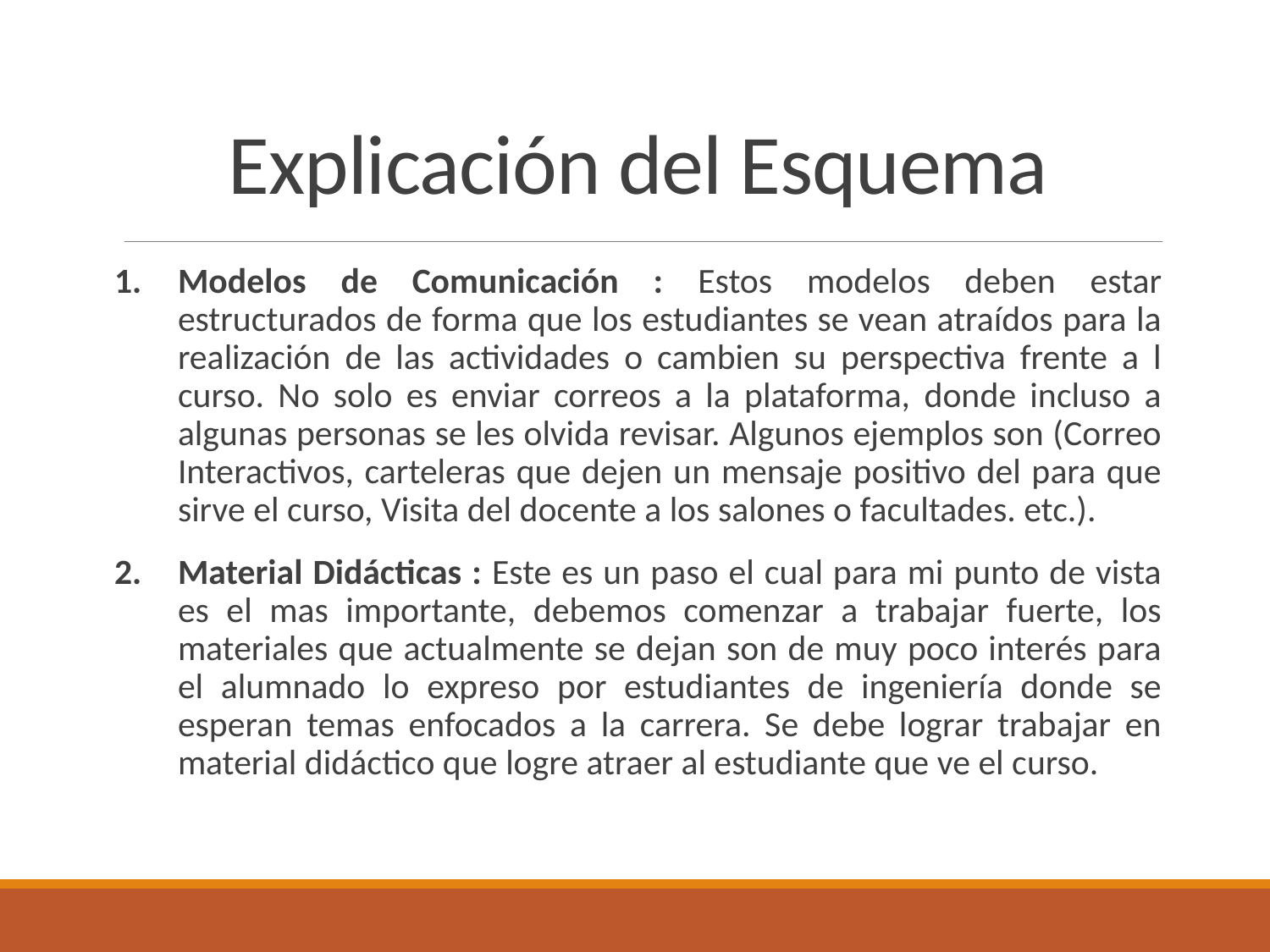

# Explicación del Esquema
Modelos de Comunicación : Estos modelos deben estar estructurados de forma que los estudiantes se vean atraídos para la realización de las actividades o cambien su perspectiva frente a l curso. No solo es enviar correos a la plataforma, donde incluso a algunas personas se les olvida revisar. Algunos ejemplos son (Correo Interactivos, carteleras que dejen un mensaje positivo del para que sirve el curso, Visita del docente a los salones o facultades. etc.).
Material Didácticas : Este es un paso el cual para mi punto de vista es el mas importante, debemos comenzar a trabajar fuerte, los materiales que actualmente se dejan son de muy poco interés para el alumnado lo expreso por estudiantes de ingeniería donde se esperan temas enfocados a la carrera. Se debe lograr trabajar en material didáctico que logre atraer al estudiante que ve el curso.